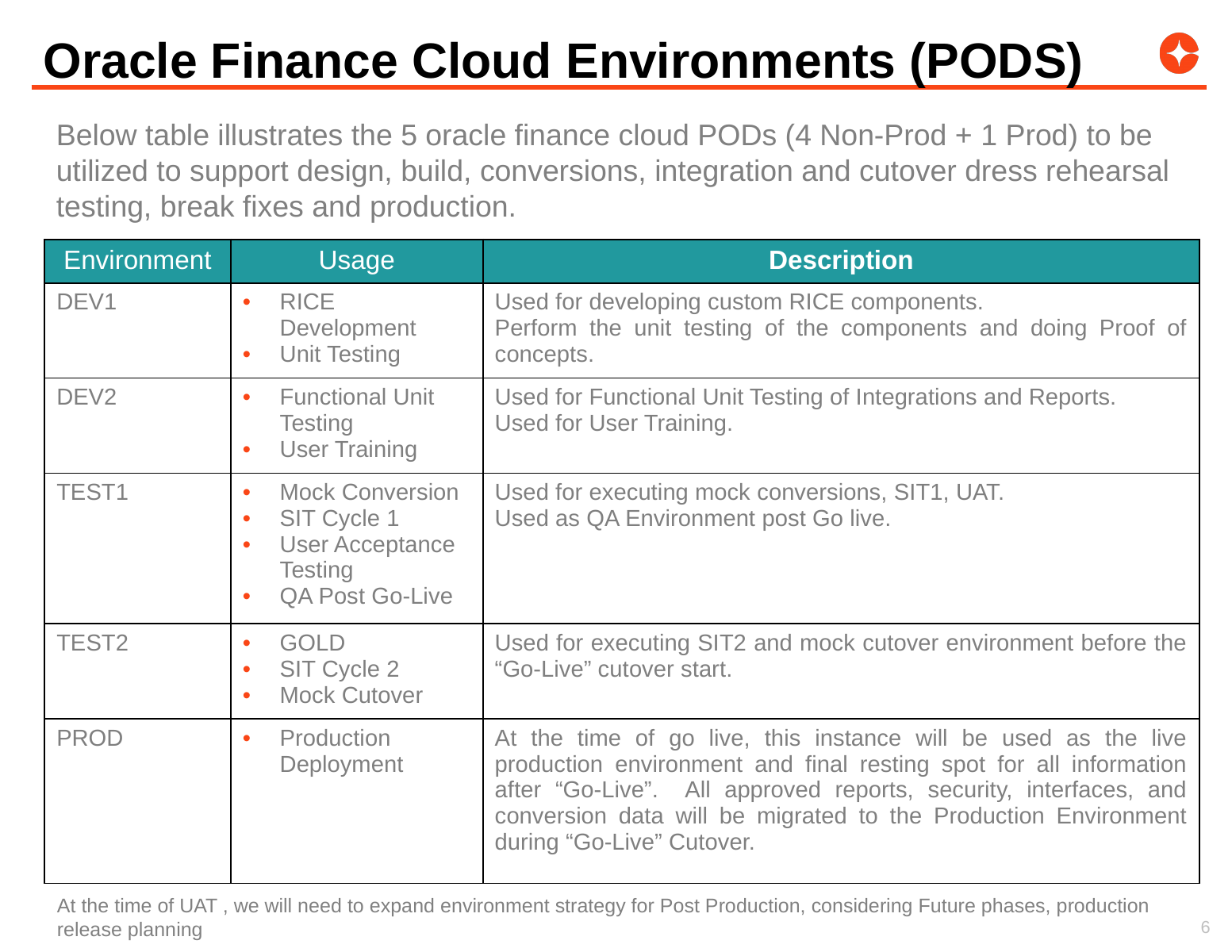

# Oracle Finance Cloud Environments (PODS)
Below table illustrates the 5 oracle finance cloud PODs (4 Non-Prod + 1 Prod) to be utilized to support design, build, conversions, integration and cutover dress rehearsal testing, break fixes and production.
| Environment | Usage | Description |
| --- | --- | --- |
| DEV1 | RICE Development Unit Testing | Used for developing custom RICE components. Perform the unit testing of the components and doing Proof of concepts. |
| DEV2 | Functional Unit Testing User Training | Used for Functional Unit Testing of Integrations and Reports. Used for User Training. |
| TEST1 | Mock Conversion SIT Cycle 1 User Acceptance Testing QA Post Go-Live | Used for executing mock conversions, SIT1, UAT. Used as QA Environment post Go live. |
| TEST2 | GOLD SIT Cycle 2 Mock Cutover | Used for executing SIT2 and mock cutover environment before the “Go-Live” cutover start. |
| PROD | Production Deployment | At the time of go live, this instance will be used as the live production environment and final resting spot for all information after “Go-Live”. All approved reports, security, interfaces, and conversion data will be migrated to the Production Environment during “Go-Live” Cutover. |
At the time of UAT , we will need to expand environment strategy for Post Production, considering Future phases, production release planning
6